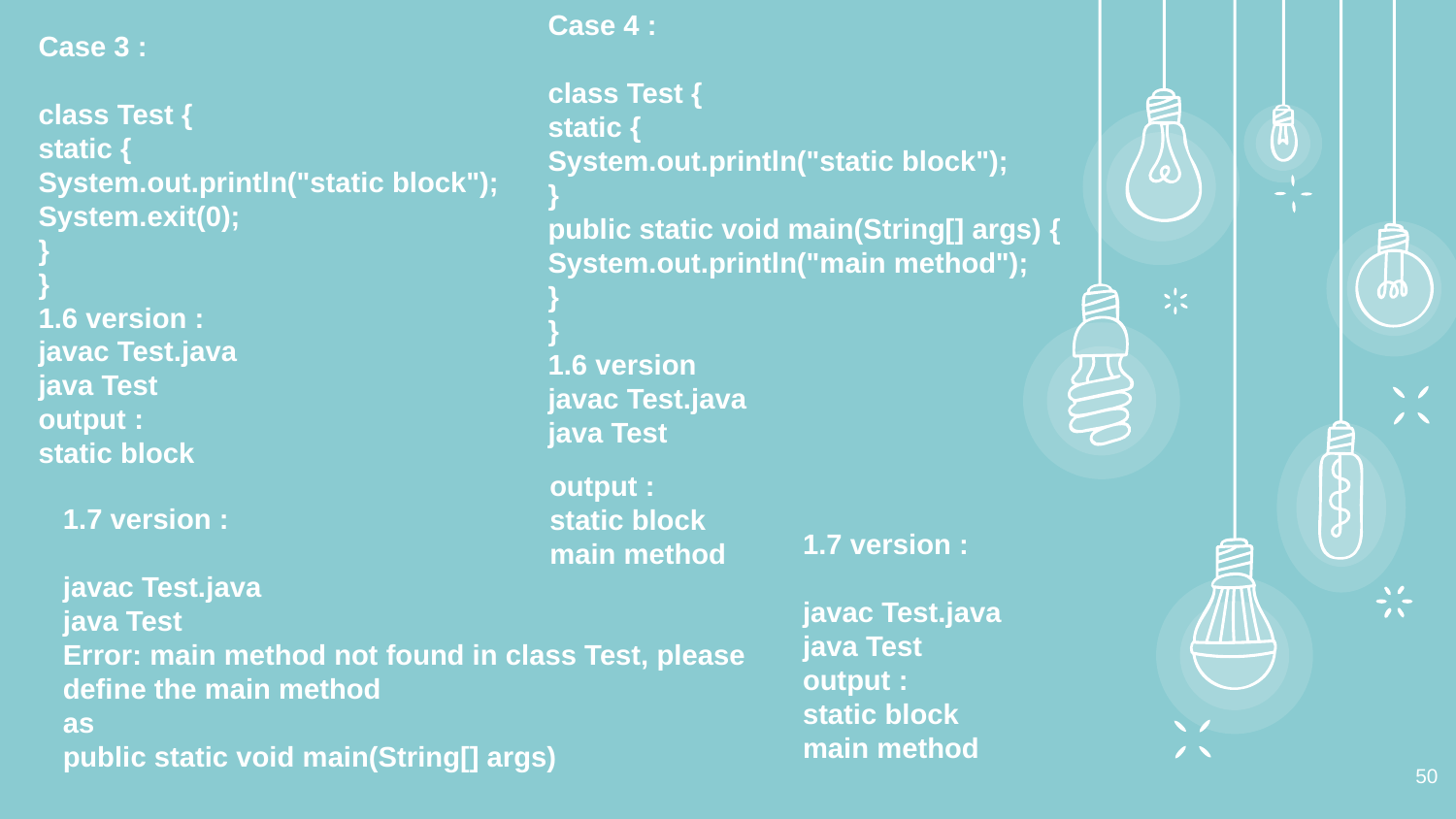

Case 4 :

class Test {
static {
System.out.println("static block");
}
public static void main(String[] args) {
System.out.println("main method");
}
}
1.6 version
javac Test.java
java Test
Case 3 :

class Test {
static {
System.out.println("static block");
System.exit(0);
}
}
1.6 version :
javac Test.java
java Test
output :
static block
output :
static block
main method
1.7 version :

javac Test.java
java Test
Error: main method not found in class Test, please define the main method
as
public static void main(String[] args)
1.7 version :

javac Test.java
java Test
output :
static block
main method
50